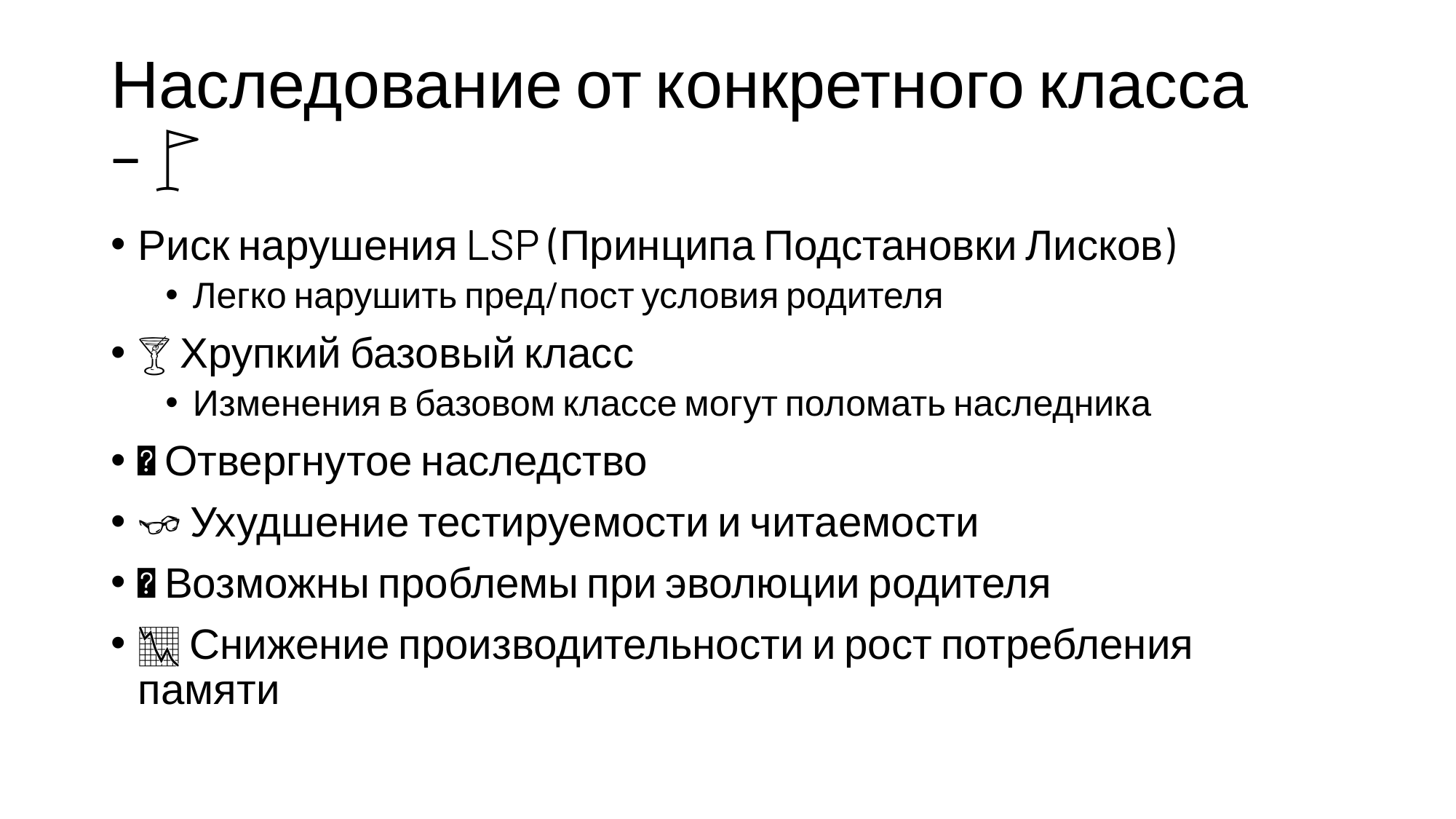

# Наследование от конкретного класса – 🚩
Риск нарушения LSP (Принципа Подстановки Лисков)
Легко нарушить пред/пост условия родителя
🍸 Хрупкий базовый класс
Изменения в базовом классе могут поломать наследника
🦨 Отвергнутое наследство
👓 Ухудшение тестируемости и читаемости
🧬 Возможны проблемы при эволюции родителя
📉 Снижение производительности и рост потребления памяти